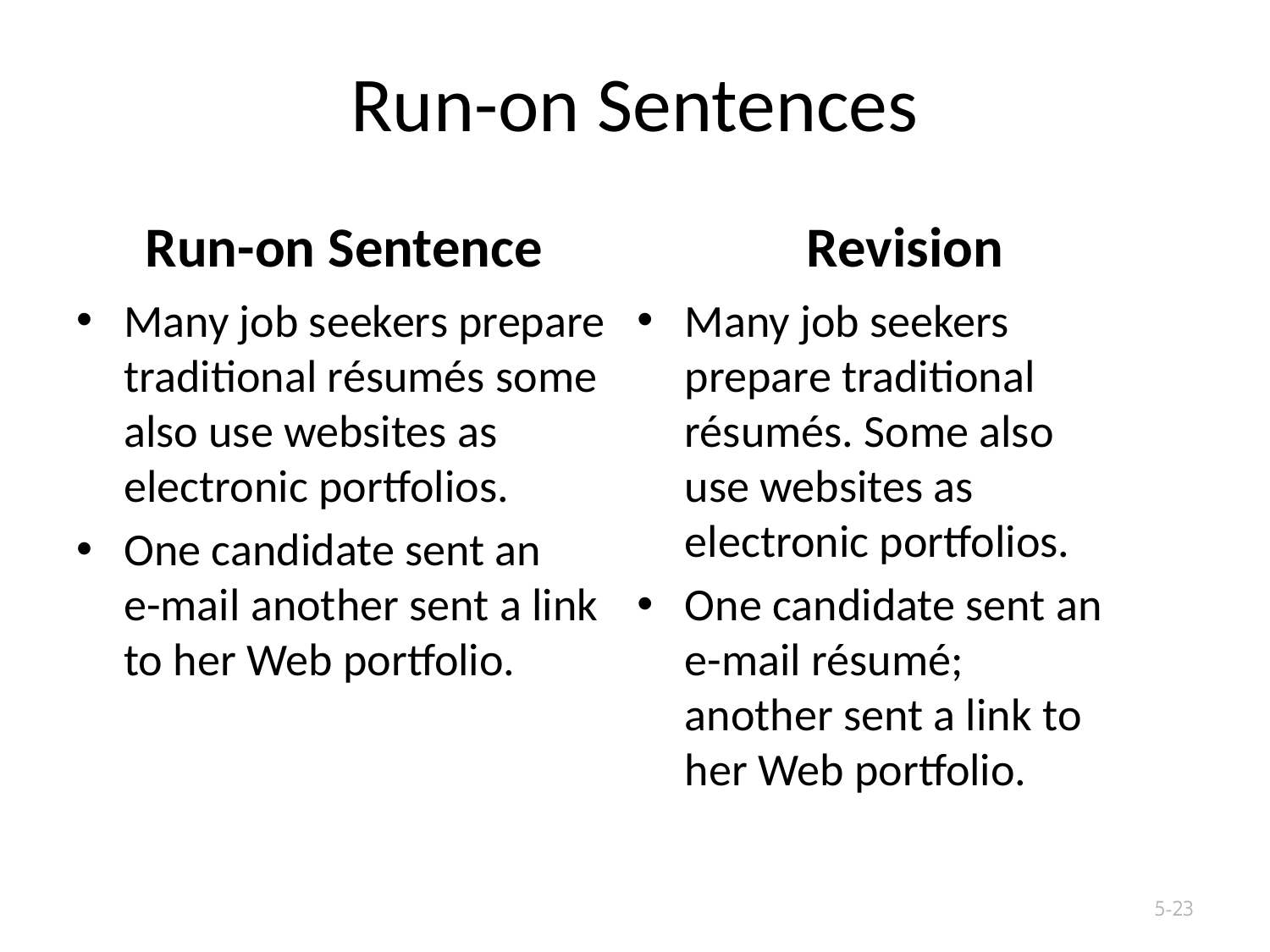

# Run-on Sentences
Run-on Sentence
Revision
Many job seekers prepare traditional résumés some also use websites as electronic portfolios.
One candidate sent an
e-mail another sent a link to her Web portfolio.
Many job seekers prepare traditional résumés. Some also use websites as electronic portfolios.
One candidate sent an e-mail résumé; another sent a link to her Web portfolio.
Copyright © 2019 by Nelson Education Ltd.
5-23